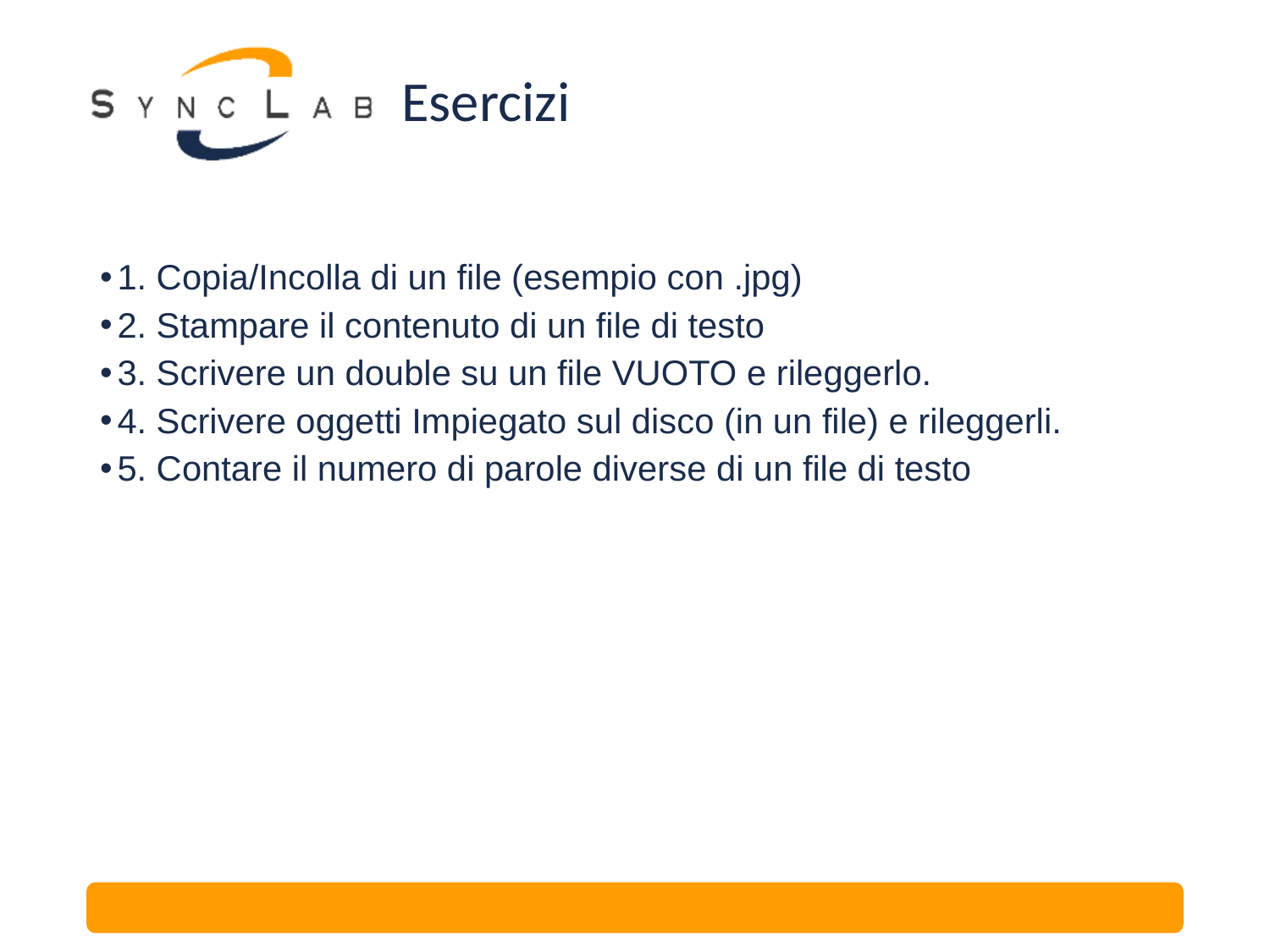

# Esercizi
1. Copia/Incolla di un file (esempio con .jpg)
2. Stampare il contenuto di un file di testo
3. Scrivere un double su un file VUOTO e rileggerlo.
4. Scrivere oggetti Impiegato sul disco (in un file) e rileggerli.
5. Contare il numero di parole diverse di un file di testo